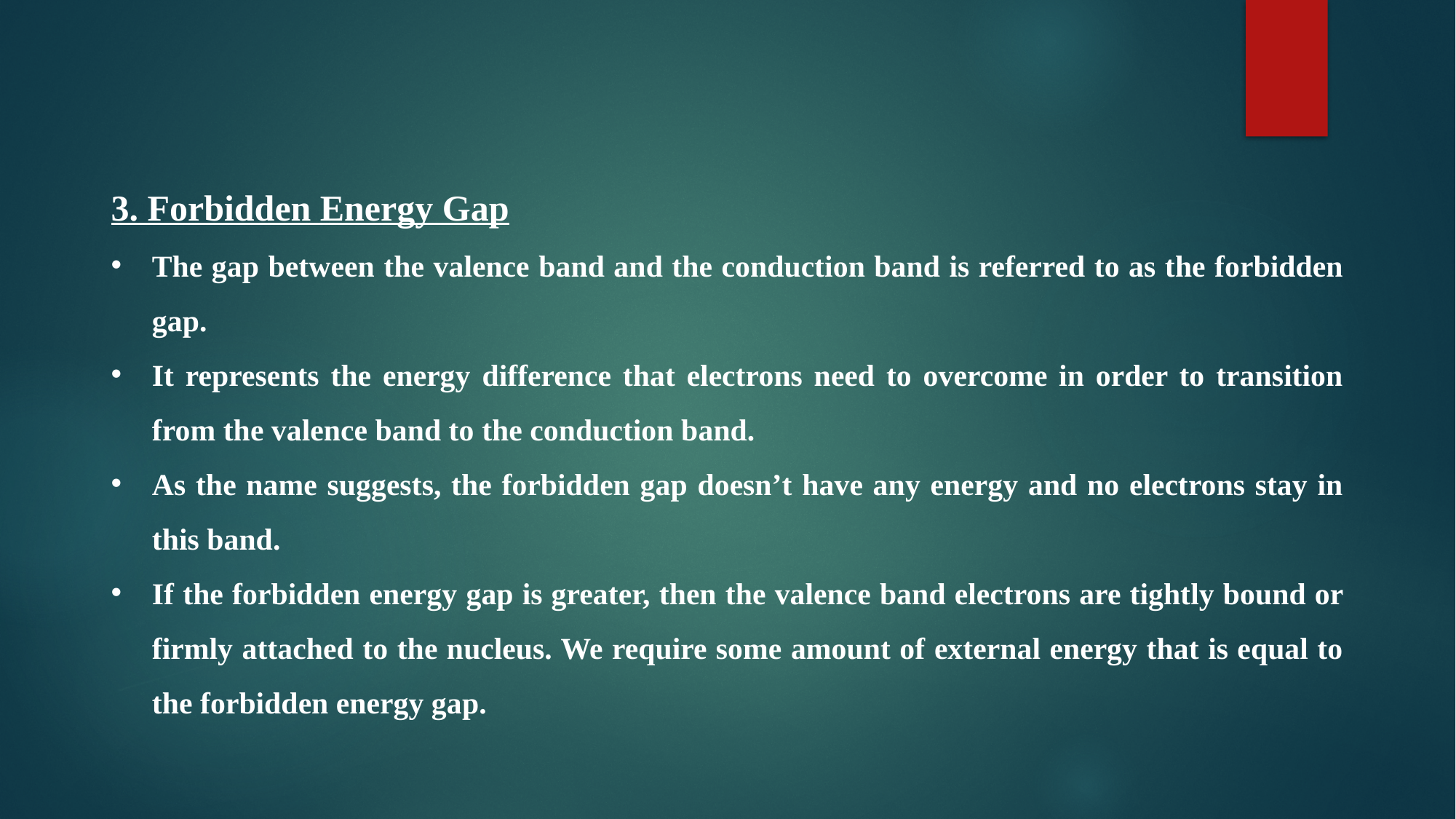

3. Forbidden Energy Gap
The gap between the valence band and the conduction band is referred to as the forbidden gap.
It represents the energy difference that electrons need to overcome in order to transition from the valence band to the conduction band.
As the name suggests, the forbidden gap doesn’t have any energy and no electrons stay in this band.
If the forbidden energy gap is greater, then the valence band electrons are tightly bound or firmly attached to the nucleus. We require some amount of external energy that is equal to the forbidden energy gap.